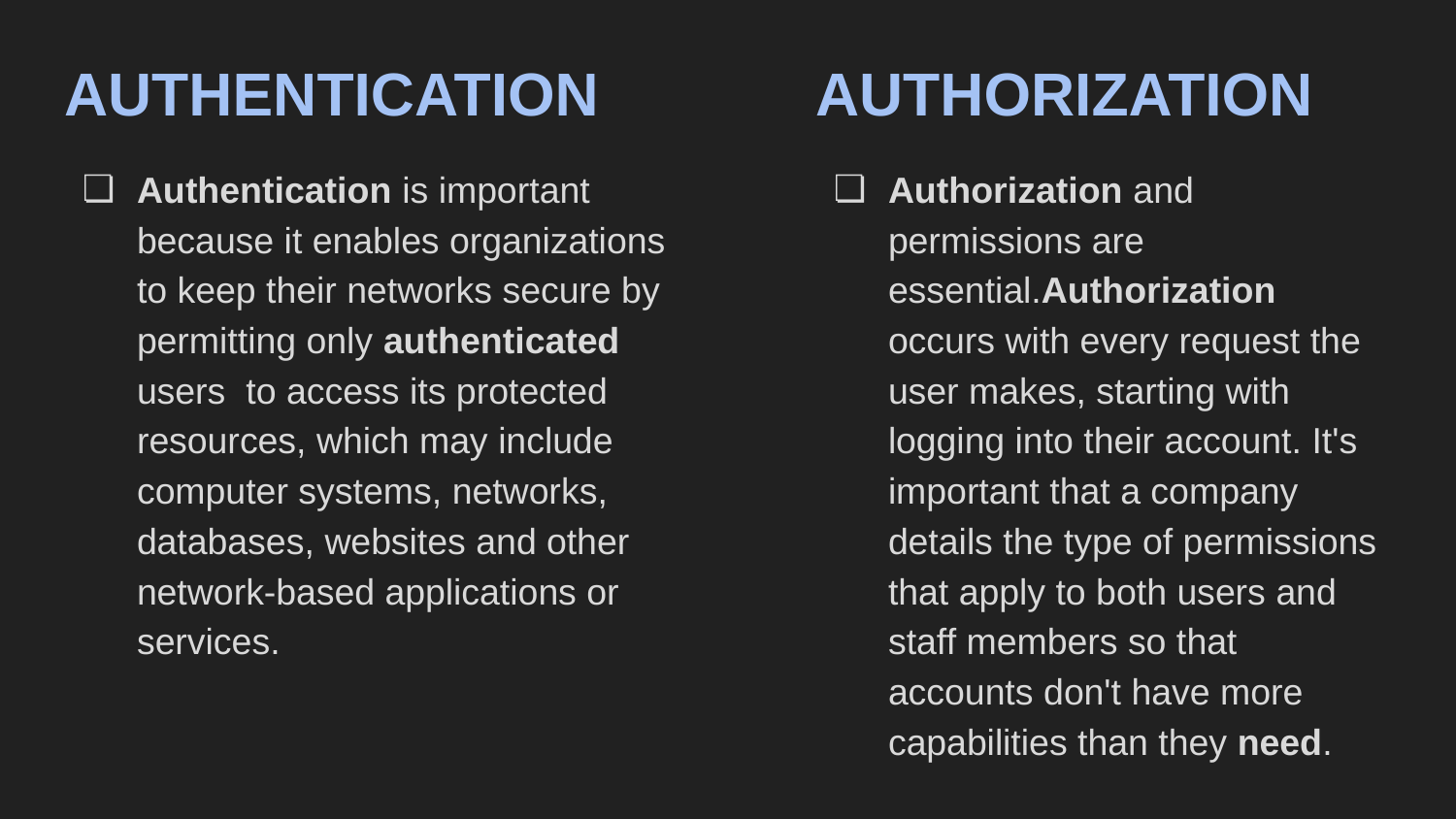

AUTHENTICATION
Authentication is important because it enables organizations to keep their networks secure by permitting only authenticated users  to access its protected resources, which may include computer systems, networks, databases, websites and other network-based applications or services.

AUTHORIZATION
Authorization and permissions are essential.Authorization occurs with every request the user makes, starting with logging into their account. It's important that a company details the type of permissions that apply to both users and staff members so that accounts don't have more capabilities than they need.